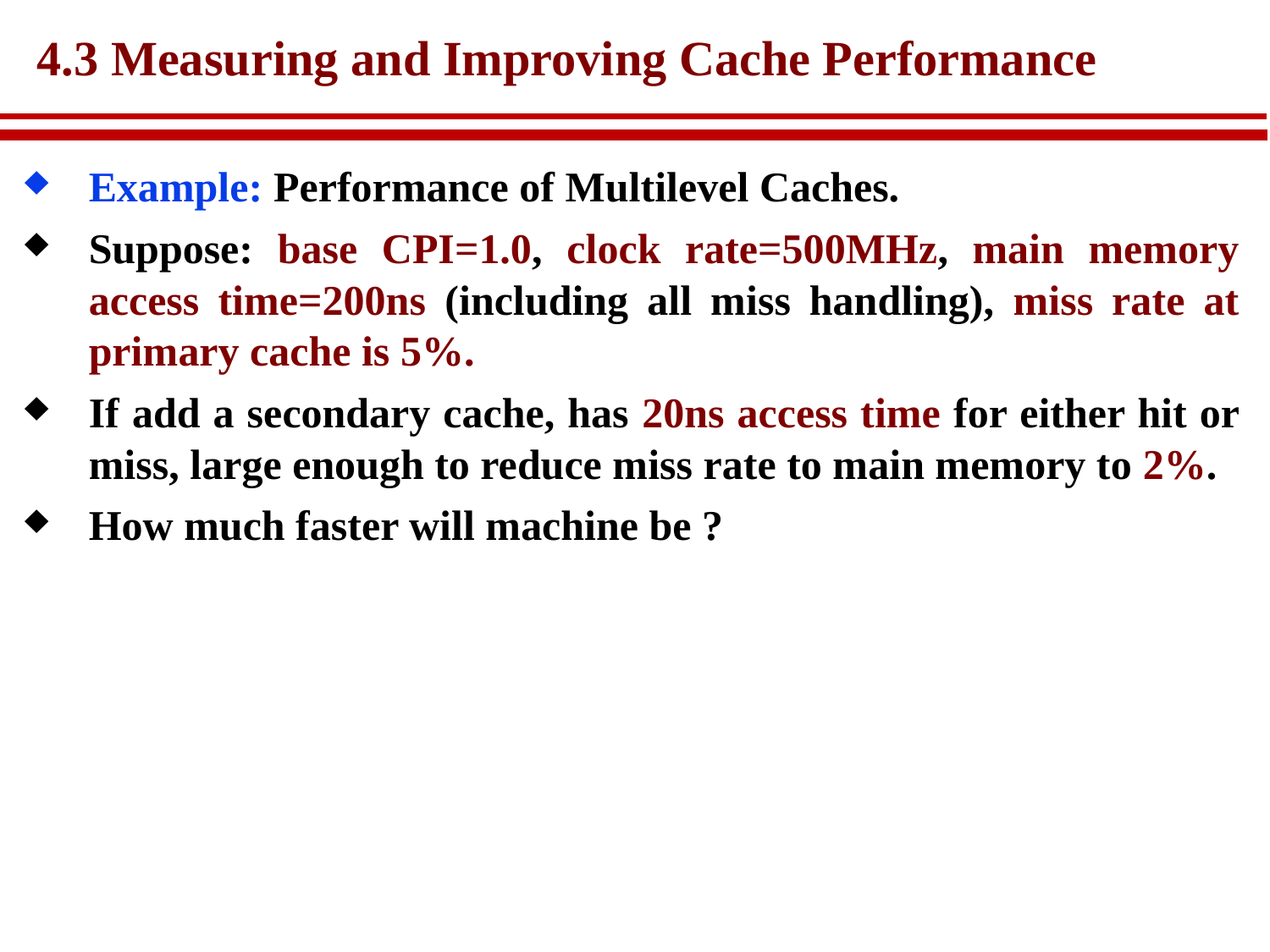

# 4.3 Measuring and Improving Cache Performance
Example: Performance of Multilevel Caches.
Suppose: base CPI=1.0, clock rate=500MHz, main memory access time=200ns (including all miss handling), miss rate at primary cache is 5%.
If add a secondary cache, has 20ns access time for either hit or miss, large enough to reduce miss rate to main memory to 2%.
How much faster will machine be ?